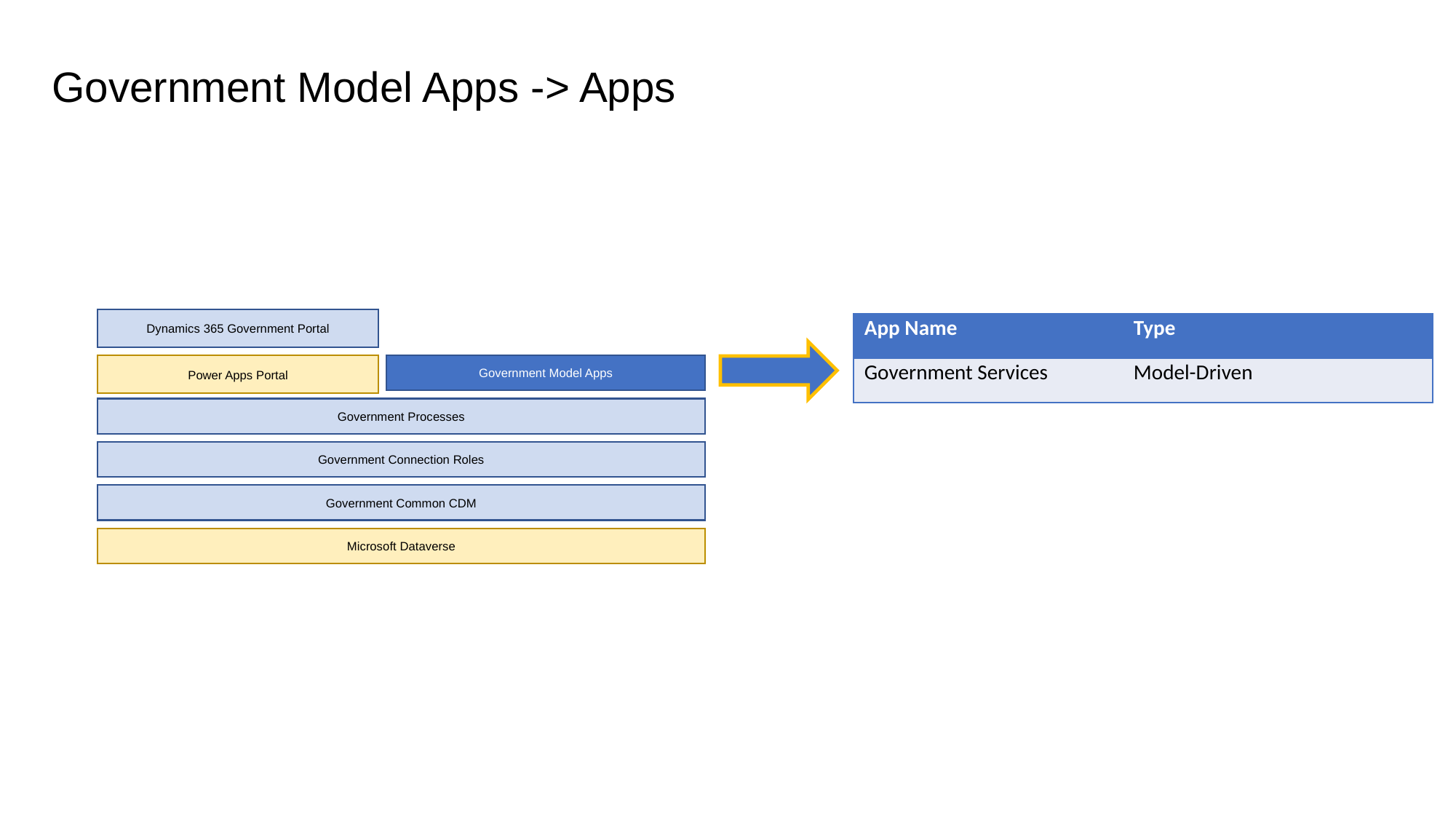

Government Model Apps -> Apps
Dynamics 365 Government Portal
| App Name | Type |
| --- | --- |
| Government Services | Model-Driven |

Government Model Apps
Government Processes
Government Connection Roles
Government Common CDM
Microsoft Dataverse
Power Apps Portal